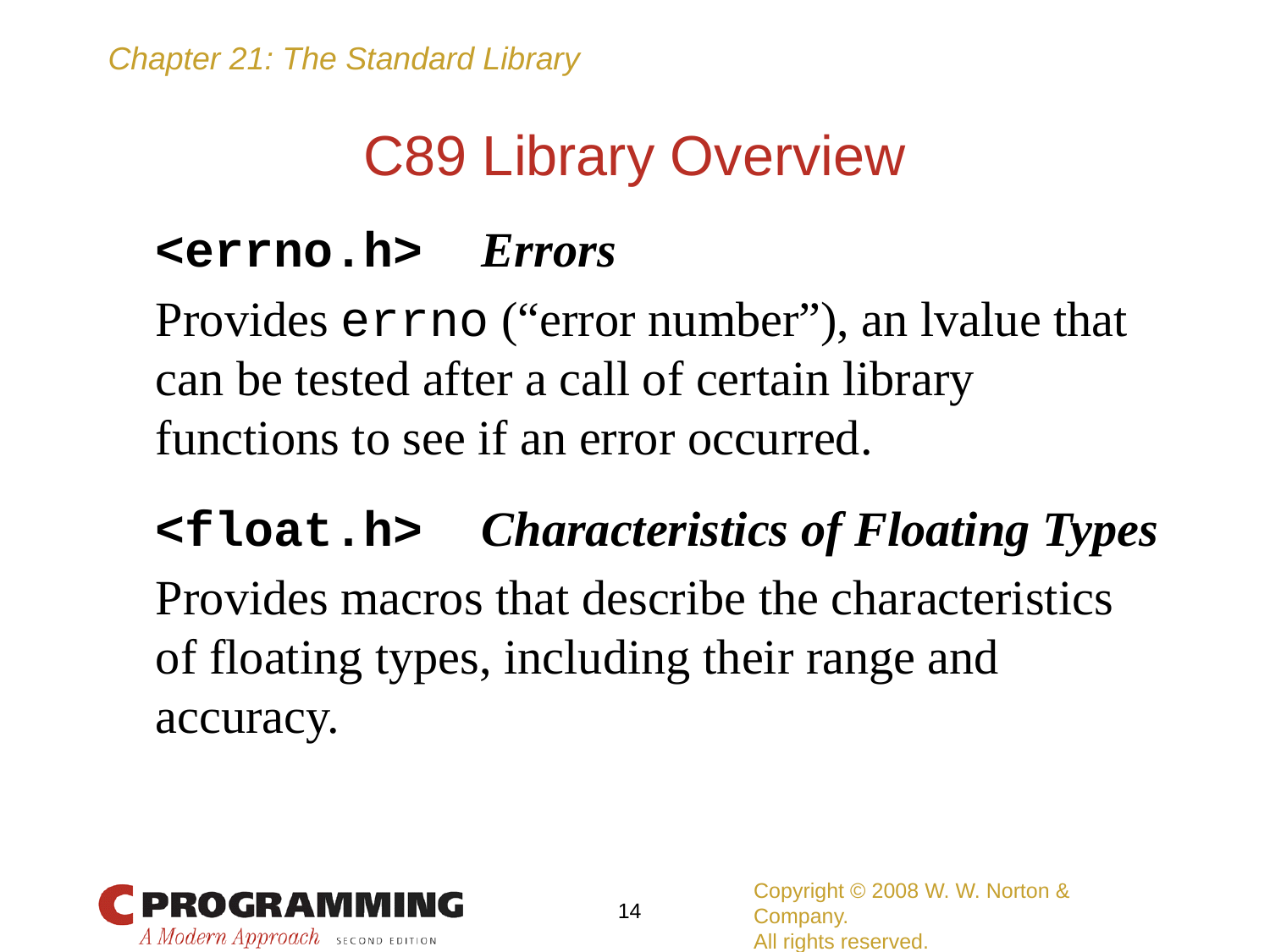

# C89 Library Overview
	<errno.h>  Errors
	Provides errno (“error number”), an lvalue that can be tested after a call of certain library functions to see if an error occurred.
	<float.h>  Characteristics of Floating Types
	Provides macros that describe the characteristics of floating types, including their range and accuracy.
Copyright © 2008 W. W. Norton & Company.
All rights reserved.
14